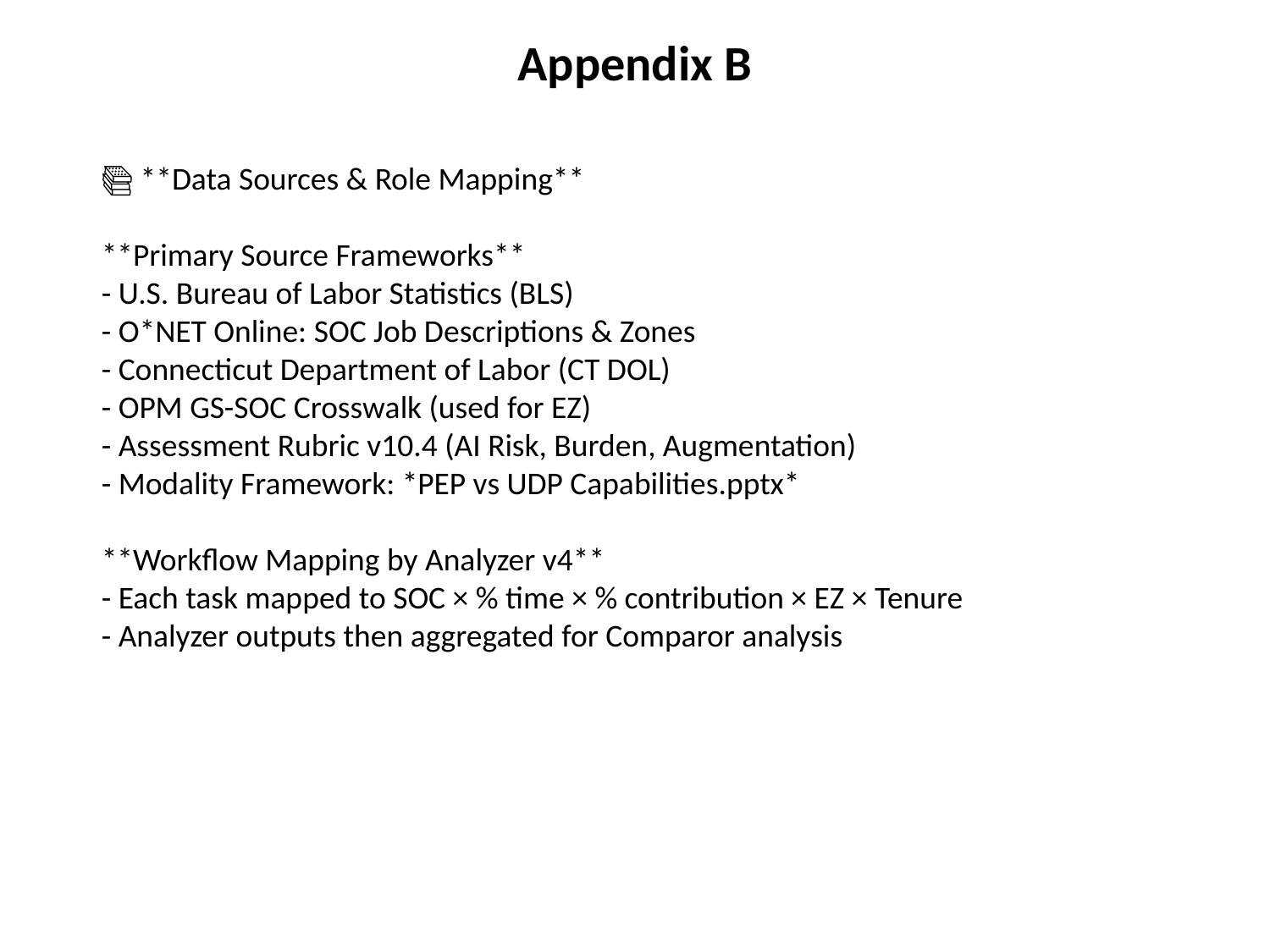

Appendix B
📚 **Data Sources & Role Mapping**

**Primary Source Frameworks**
- U.S. Bureau of Labor Statistics (BLS)
- O*NET Online: SOC Job Descriptions & Zones
- Connecticut Department of Labor (CT DOL)
- OPM GS-SOC Crosswalk (used for EZ)
- Assessment Rubric v10.4 (AI Risk, Burden, Augmentation)
- Modality Framework: *PEP vs UDP Capabilities.pptx*

**Workflow Mapping by Analyzer v4**
- Each task mapped to SOC × % time × % contribution × EZ × Tenure
- Analyzer outputs then aggregated for Comparor analysis